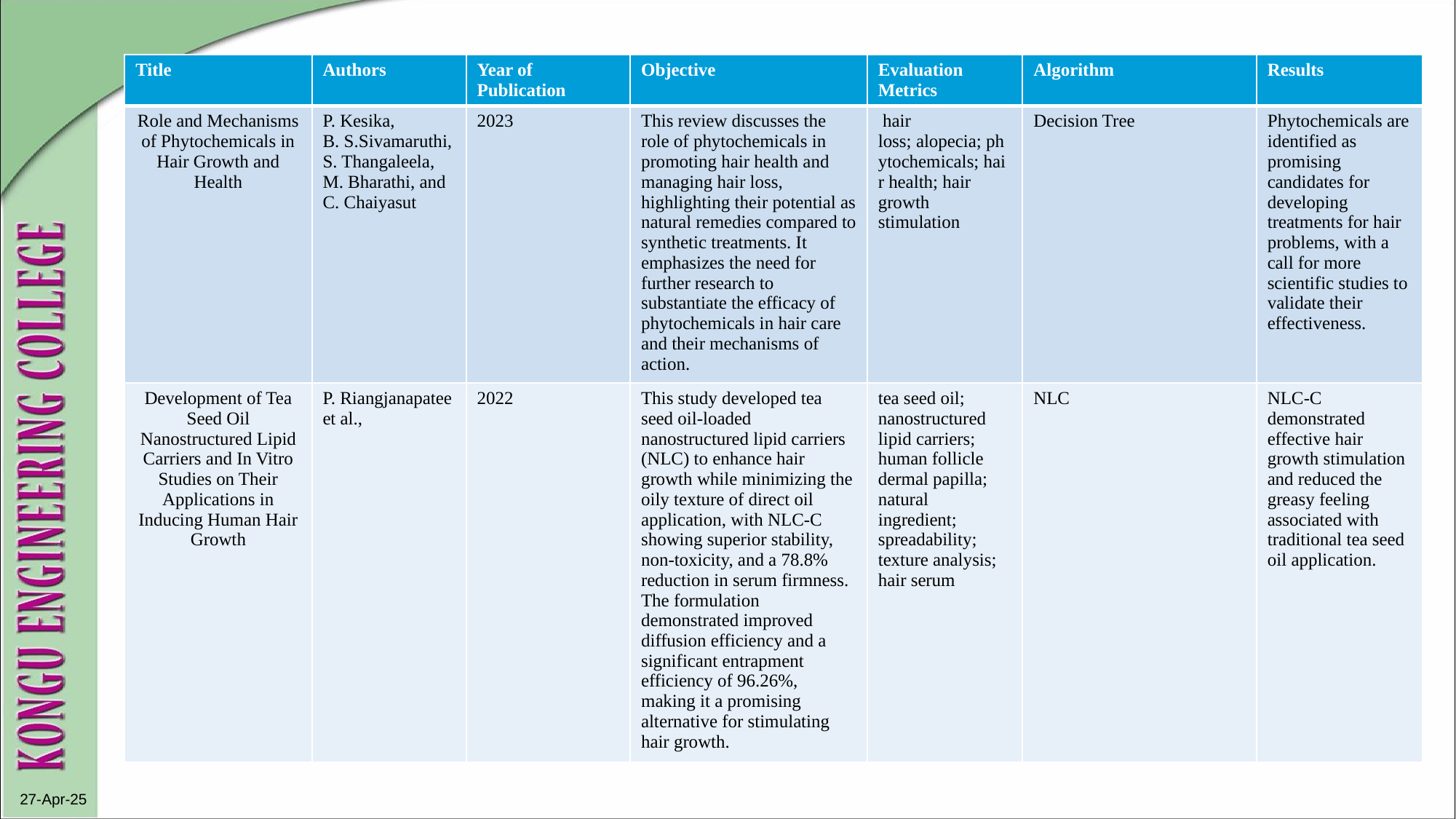

| Title | Authors | Year of Publication | Objective | Evaluation Metrics | Algorithm | Results |
| --- | --- | --- | --- | --- | --- | --- |
| Role and Mechanisms of Phytochemicals in Hair Growth and Health | P. Kesika, B. S.Sivamaruthi, S. Thangaleela, M. Bharathi, and C. Chaiyasut | 2023 | This review discusses the role of phytochemicals in promoting hair health and managing hair loss, highlighting their potential as natural remedies compared to synthetic treatments. It emphasizes the need for further research to substantiate the efficacy of phytochemicals in hair care and their mechanisms of action. | hair loss; alopecia; phytochemicals; hair health; hair growth stimulation | Decision Tree | Phytochemicals are identified as promising candidates for developing treatments for hair problems, with a call for more scientific studies to validate their effectiveness. |
| Development of Tea Seed Oil Nanostructured Lipid Carriers and In Vitro Studies on Their Applications in Inducing Human Hair Growth | P. Riangjanapatee et al., | 2022 | This study developed tea seed oil-loaded nanostructured lipid carriers (NLC) to enhance hair growth while minimizing the oily texture of direct oil application, with NLC-C showing superior stability, non-toxicity, and a 78.8% reduction in serum firmness. The formulation demonstrated improved diffusion efficiency and a significant entrapment efficiency of 96.26%, making it a promising alternative for stimulating hair growth. | tea seed oil; nanostructured lipid carriers; human follicle dermal papilla; natural ingredient; spreadability; texture analysis; hair serum | NLC | NLC-C demonstrated effective hair growth stimulation and reduced the greasy feeling associated with traditional tea seed oil application. |
27-Apr-25